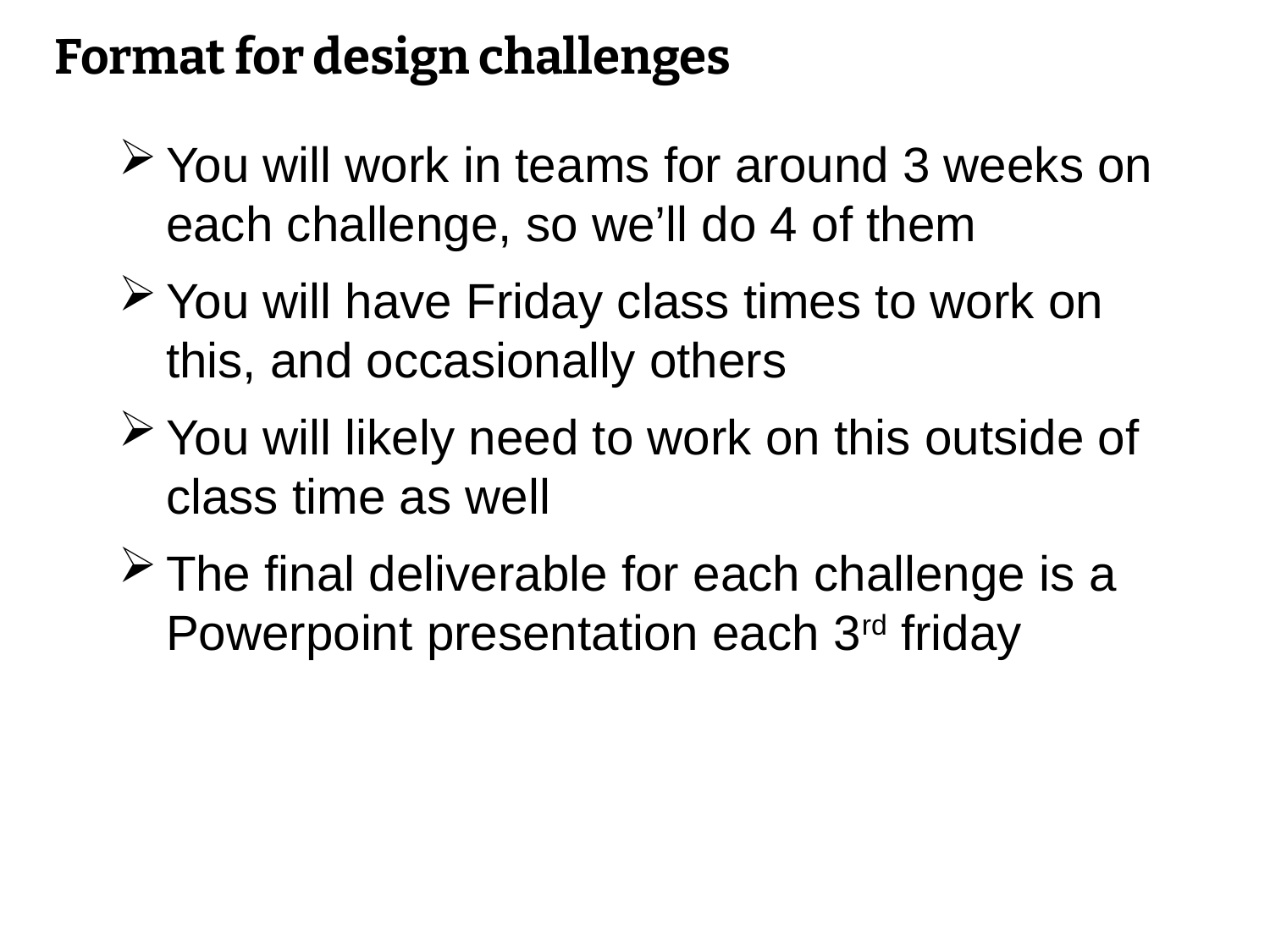

Format for design challenges
You will work in teams for around 3 weeks on each challenge, so we’ll do 4 of them
You will have Friday class times to work on this, and occasionally others
You will likely need to work on this outside of class time as well
The final deliverable for each challenge is a Powerpoint presentation each 3rd friday